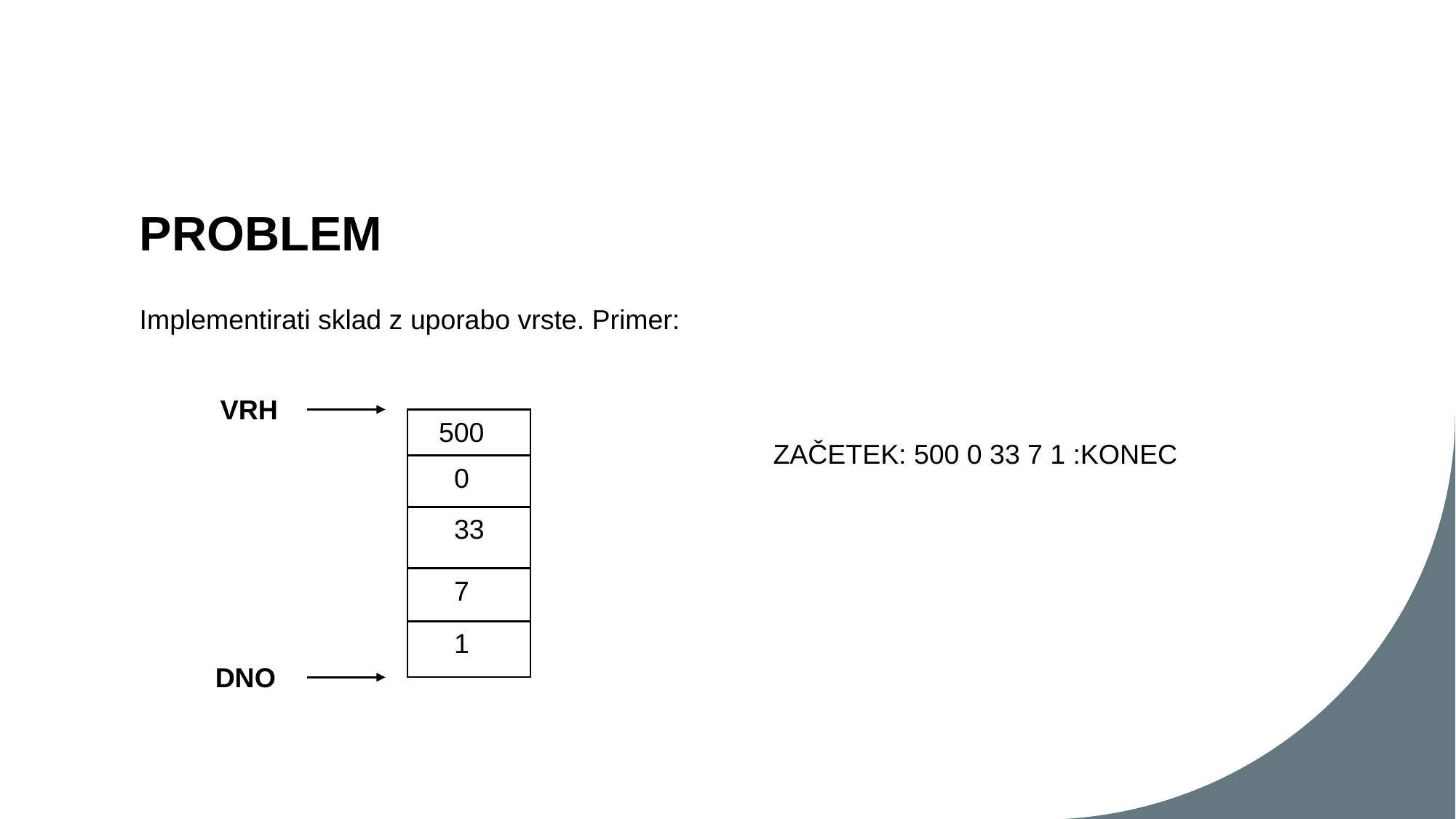

# PROBLEM
Implementirati sklad z uporabo vrste. Primer:

VRH

500
ZAČETEK: 500 0 33 7 1 :KONEC
0
33
7
1
DNO